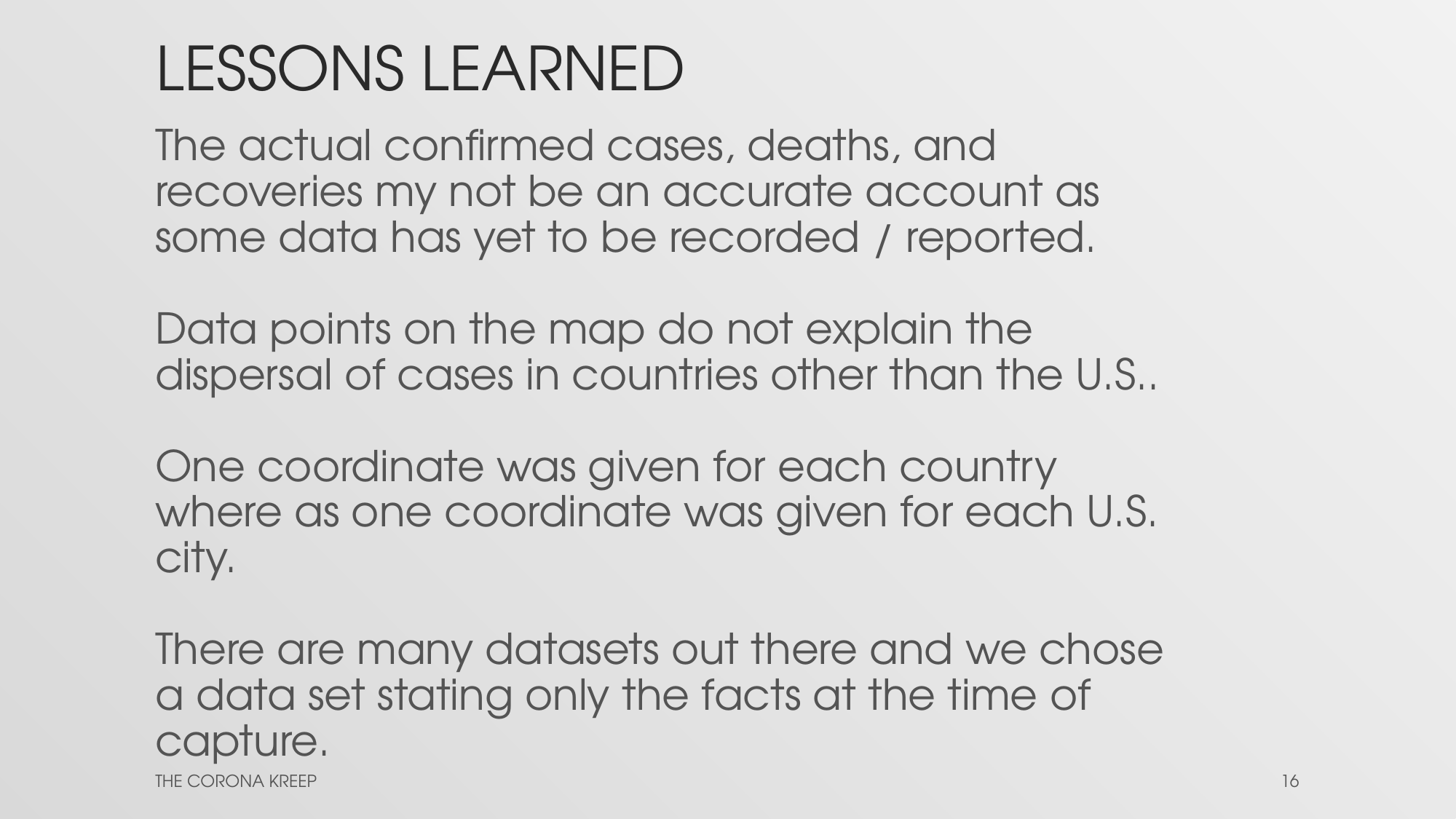

# Lessons learned
The actual confirmed cases, deaths, and recoveries my not be an accurate account as some data has yet to be recorded / reported.

Data points on the map do not explain the dispersal of cases in countries other than the U.S..

One coordinate was given for each country where as one coordinate was given for each U.S. city.

There are many datasets out there and we chose a data set stating only the facts at the time of capture.
The Corona Kreep
16